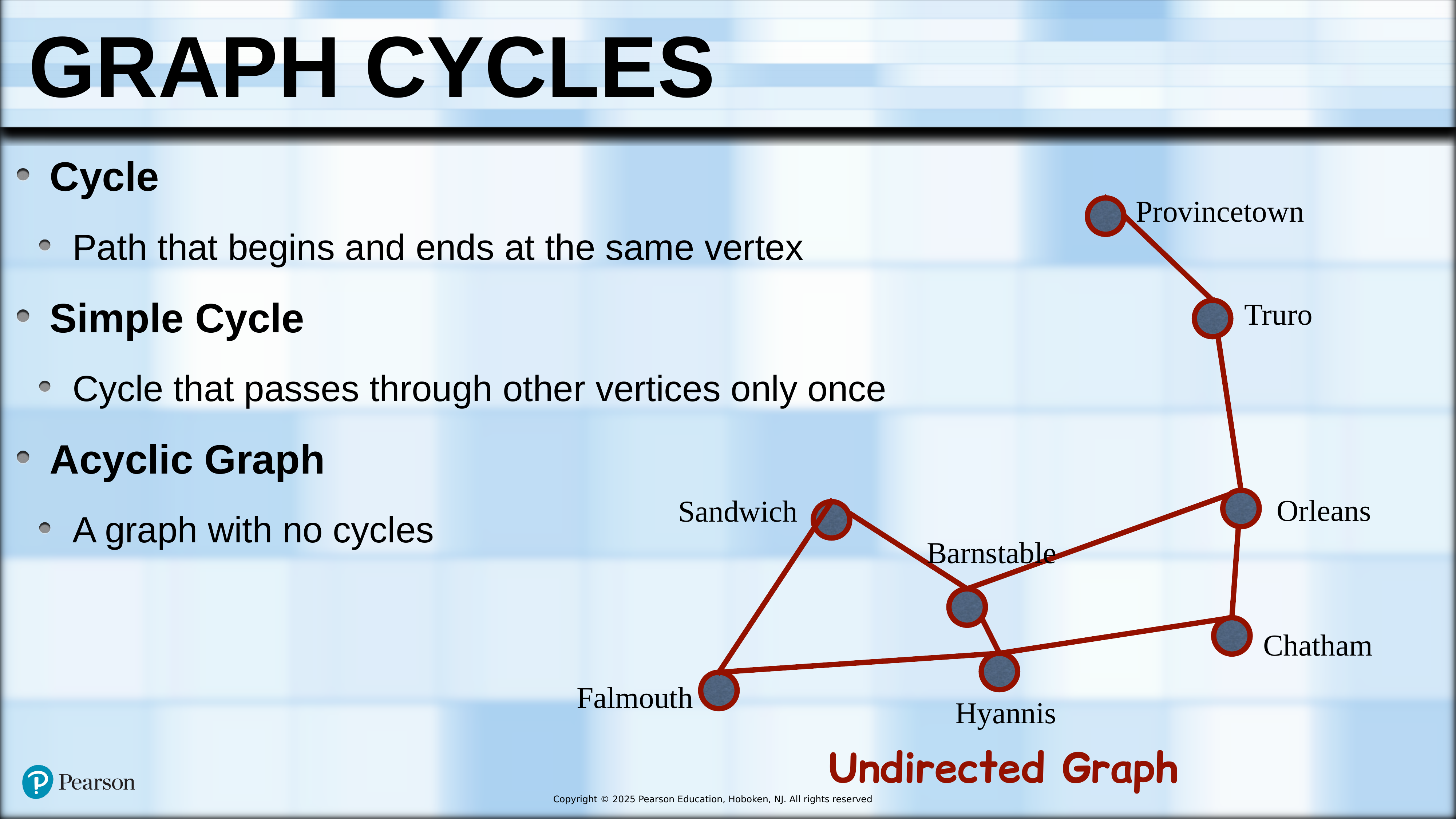

# Graph Cycles
Cycle
Path that begins and ends at the same vertex
Simple Cycle
Cycle that passes through other vertices only once
Acyclic Graph
A graph with no cycles
Provincetown

Truro

Orleans
Sandwich

Barnstable

Chatham

Falmouth
Hyannis
Undirected Graph